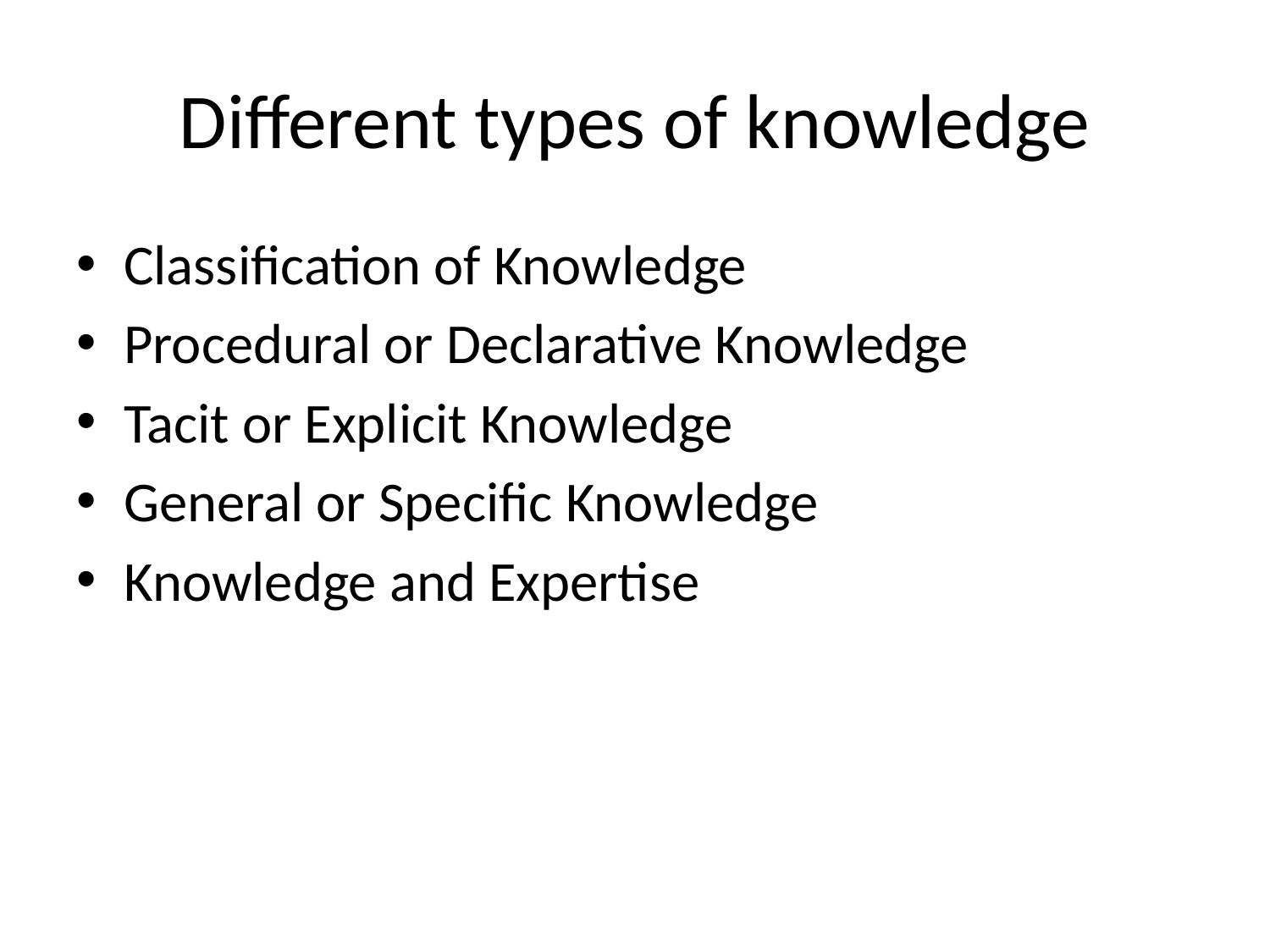

# Different types of knowledge
Classification of Knowledge
Procedural or Declarative Knowledge
Tacit or Explicit Knowledge
General or Specific Knowledge
Knowledge and Expertise